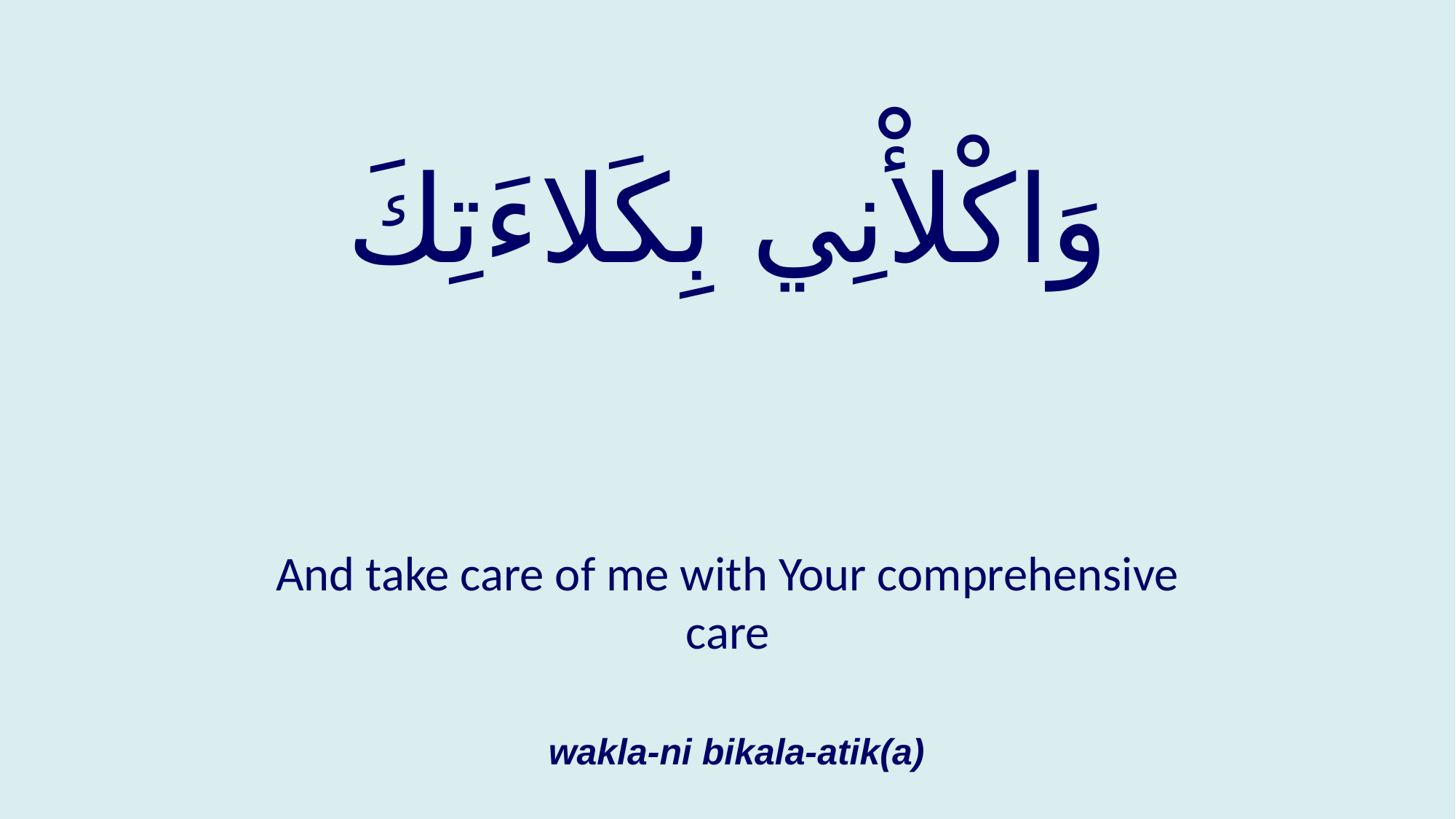

# وَاكْلأْنِي بِكَلاءَتِكَ
And take care of me with Your comprehensive care
wakla-ni bikala-atik(a)